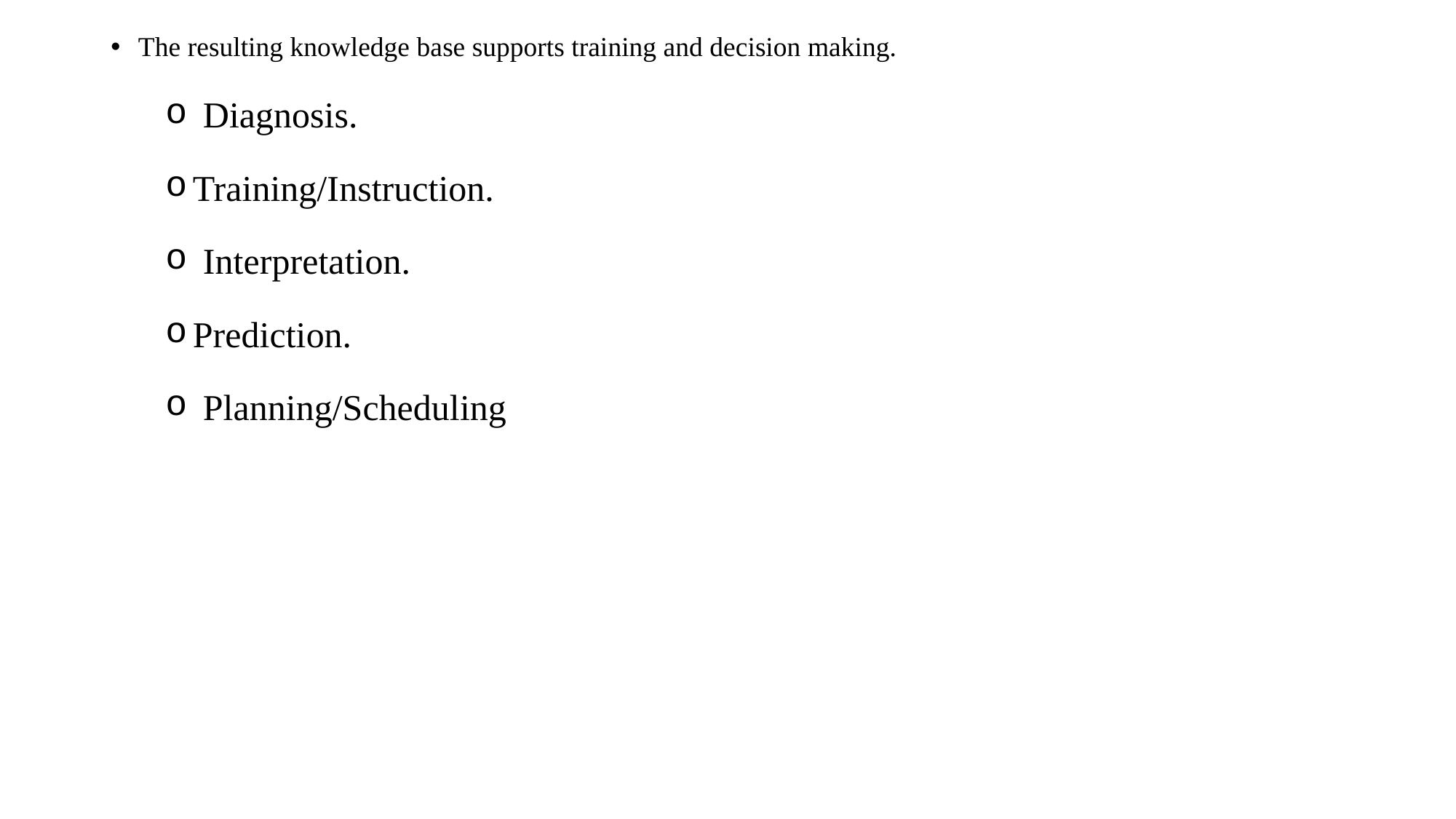

The resulting knowledge base supports training and decision making.
 Diagnosis.
Training/Instruction.
 Interpretation.
Prediction.
 Planning/Scheduling